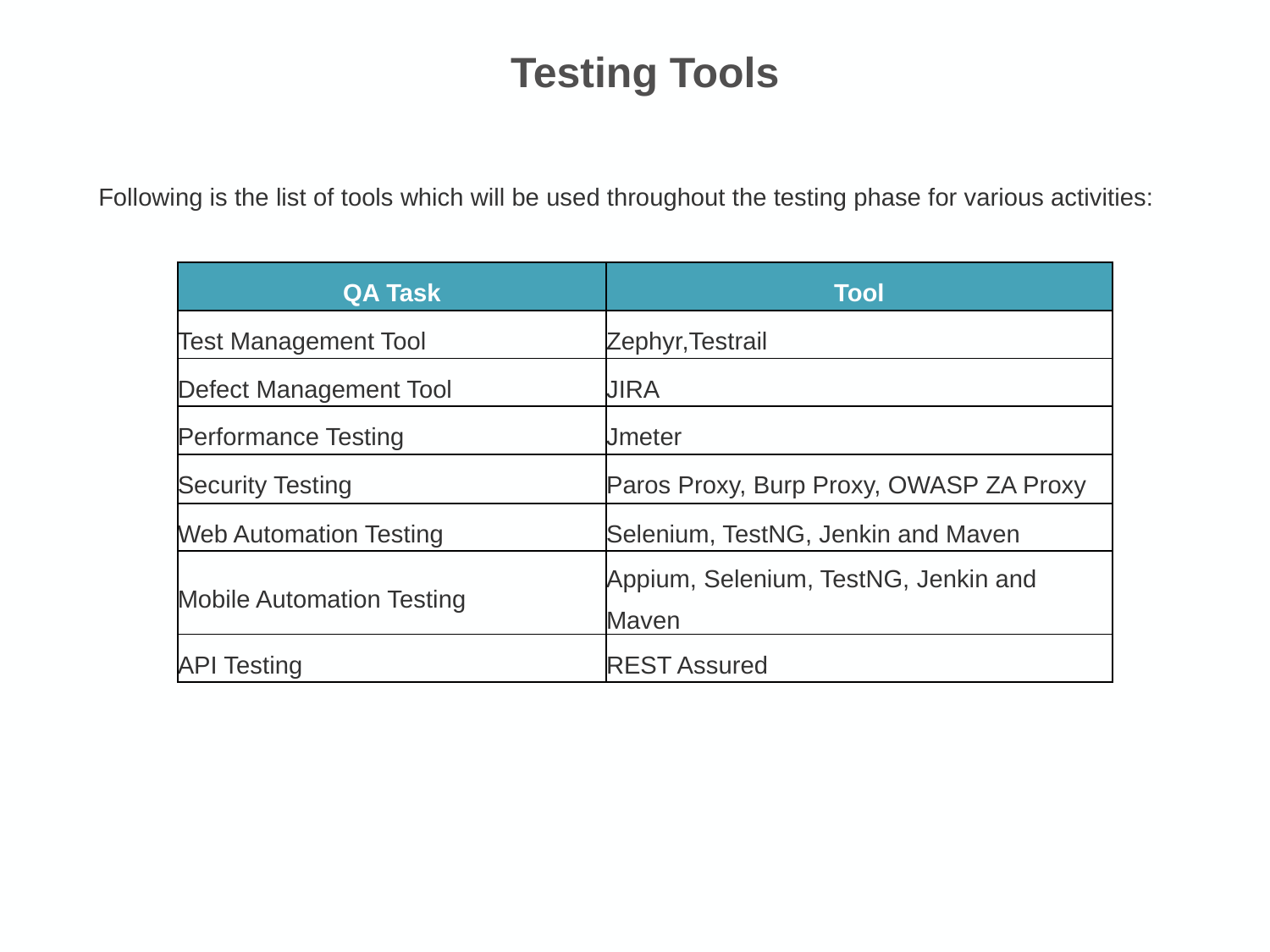

# Testing Tools
Following is the list of tools which will be used throughout the testing phase for various activities:
| QA Task | Tool |
| --- | --- |
| Test Management Tool | Zephyr,Testrail |
| Defect Management Tool | JIRA |
| Performance Testing | Jmeter |
| Security Testing | Paros Proxy, Burp Proxy, OWASP ZA Proxy |
| Web Automation Testing | Selenium, TestNG, Jenkin and Maven |
| Mobile Automation Testing | Appium, Selenium, TestNG, Jenkin and Maven |
| API Testing | REST Assured |